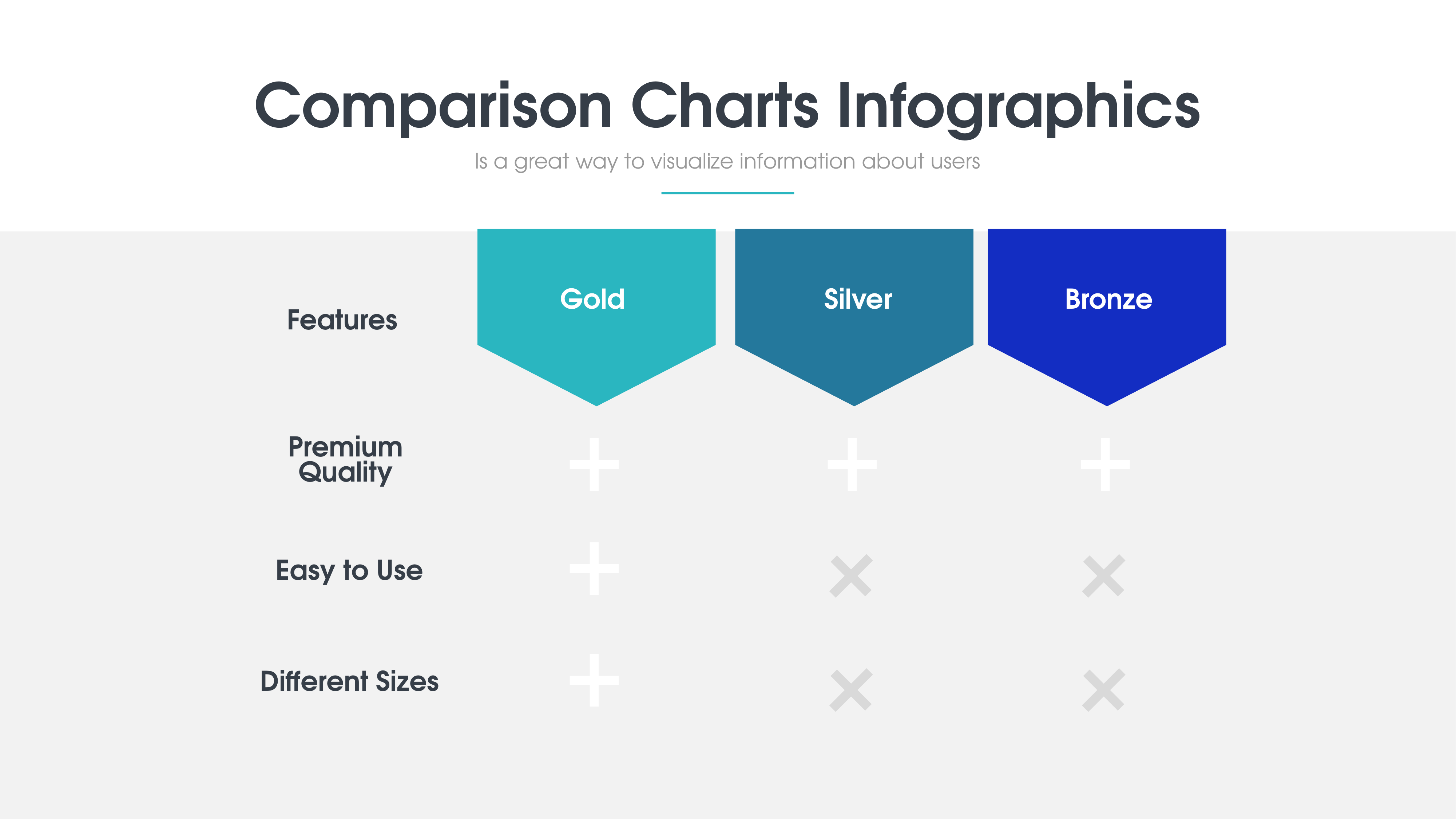

Comparison Charts Infographics
Is a great way to visualize information about users

Gold
Silver
Bronze
Features
| Premium Quality |  |  |  |
| --- | --- | --- | --- |
| Easy to Use |  |  |  |
| Different Sizes |  |  |  |